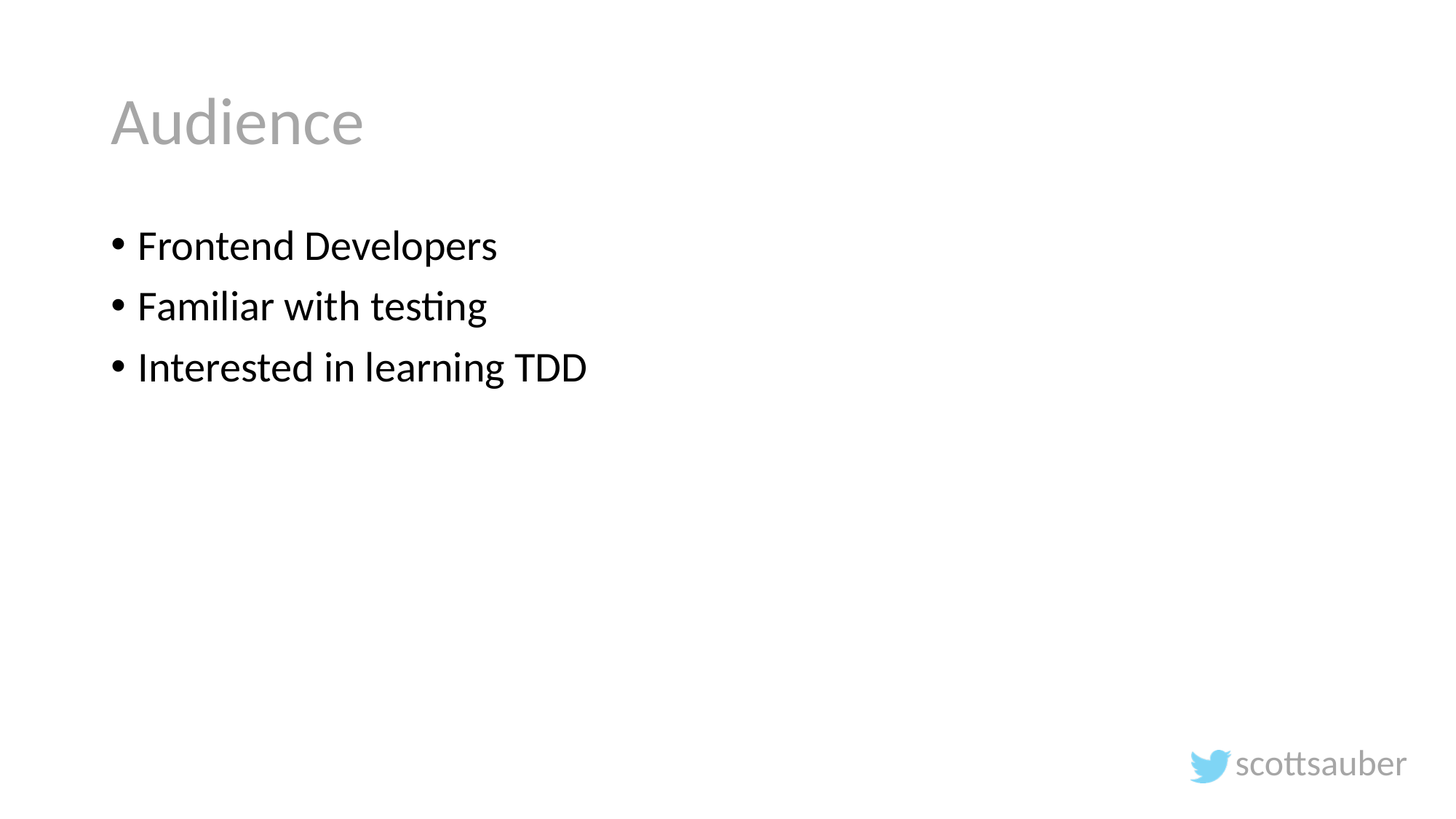

# Audience
Frontend Developers
Familiar with testing
Interested in learning TDD
scottsauber